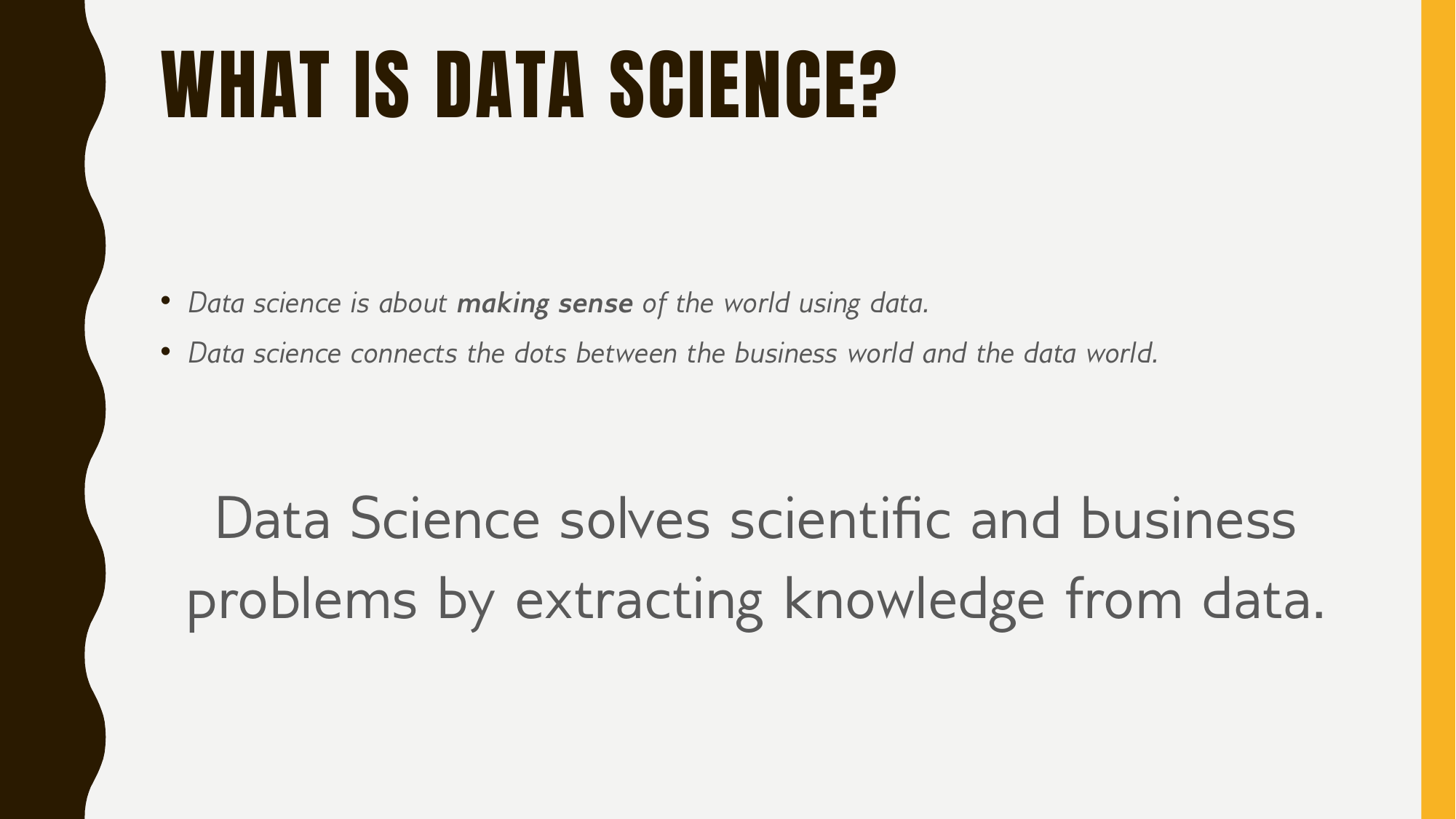

# What is Data Science?
Data science is about making sense of the world using data.
Data science connects the dots between the business world and the data world.

Data Science solves scientific and business problems by extracting knowledge from data.